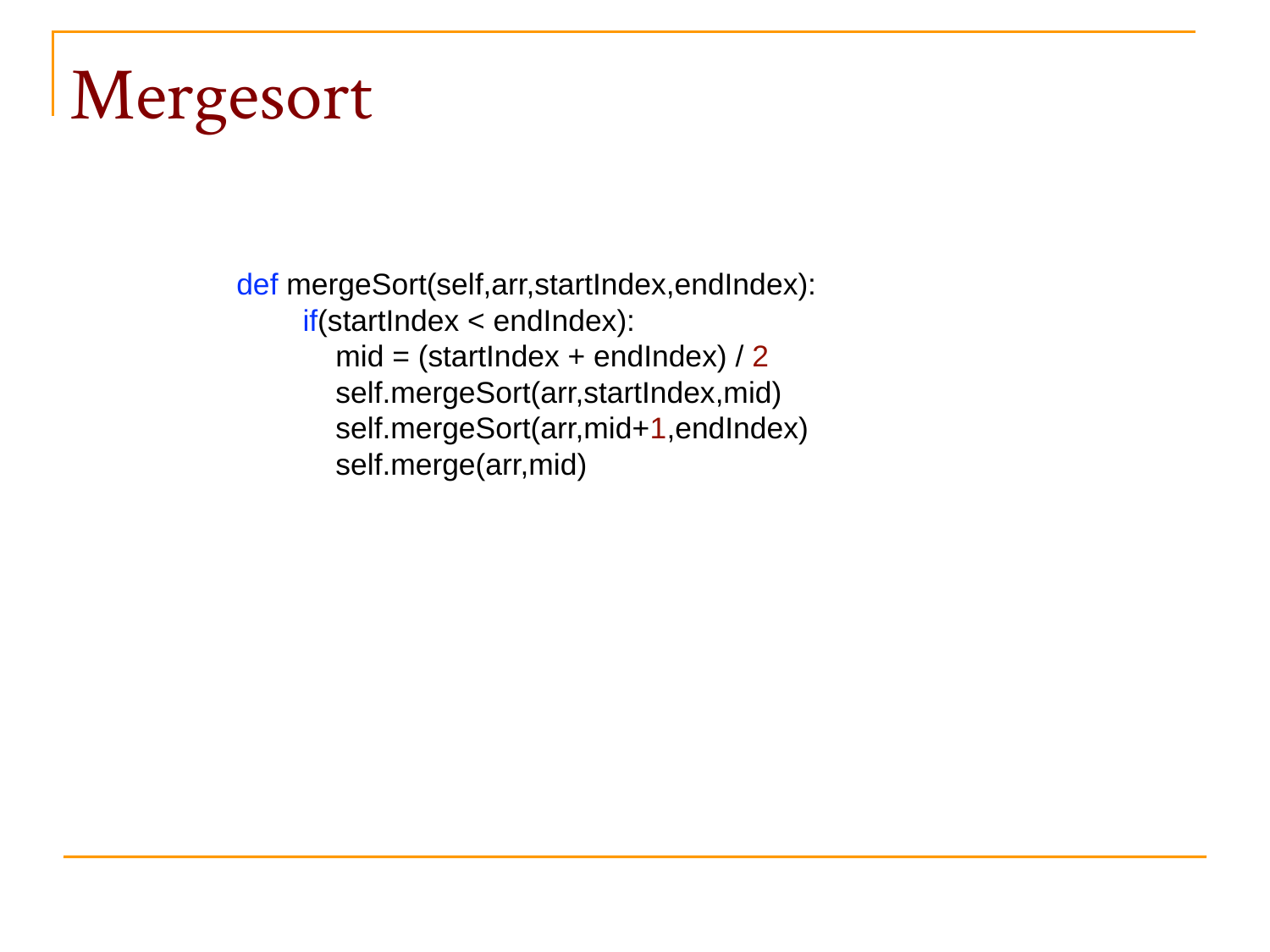

# Mergesort
def mergeSort(self,arr,startIndex,endIndex):
        if(startIndex < endIndex):
            mid = (startIndex + endIndex) / 2
            self.mergeSort(arr,startIndex,mid)
            self.mergeSort(arr,mid+1,endIndex)
            self.merge(arr,mid)